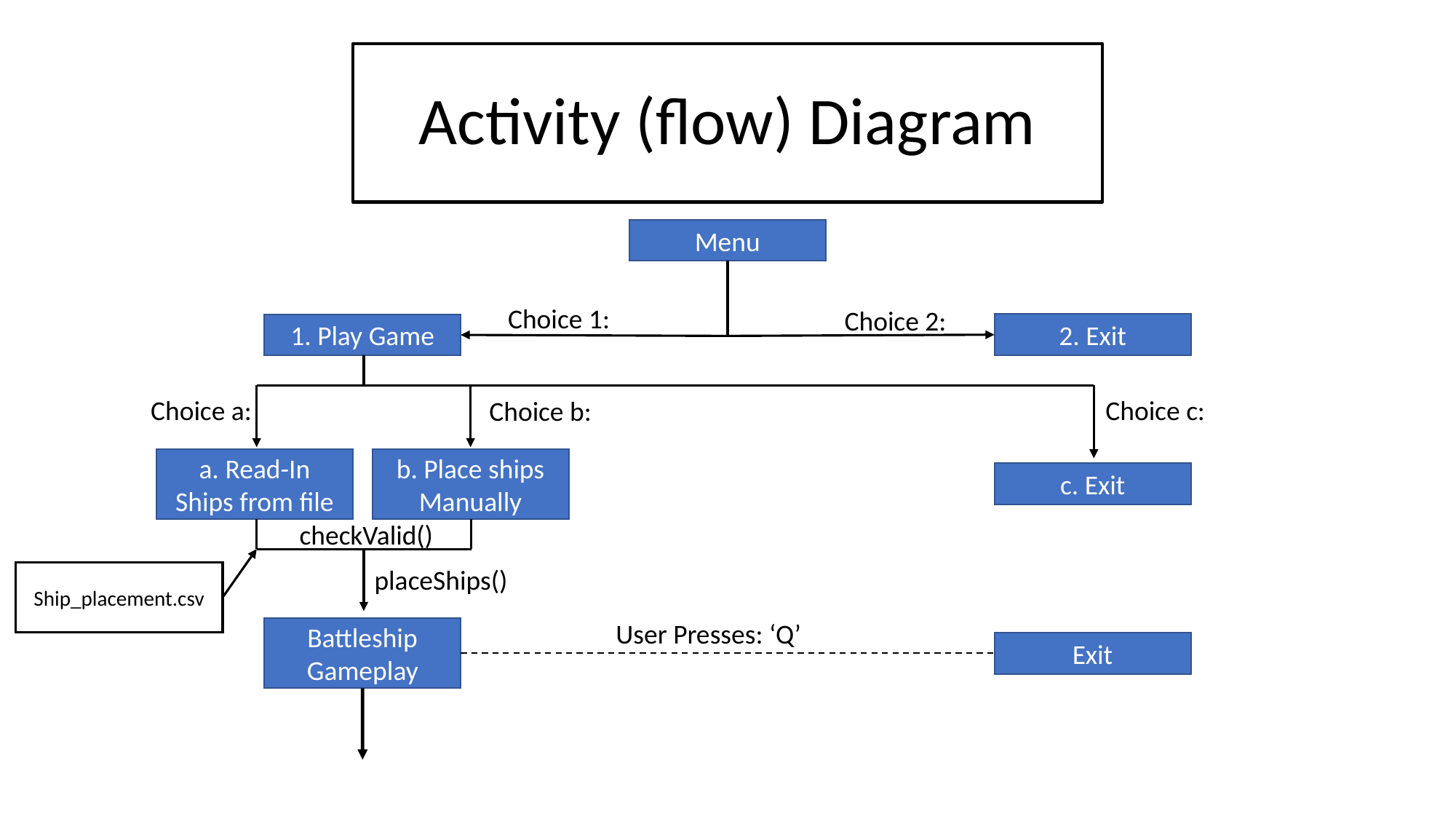

# Activity (flow) Diagram
Menu
2. Exit
1. Play Game
a. Read-In Ships from file
b. Place ships Manually
c. Exit
Battleship Gameplay
Exit
Choice 1:
Choice 2:
Choice a:
Choice c:
Choice b:
placeShips()
Ship_placement.csv
checkValid()
User Presses: ‘Q’